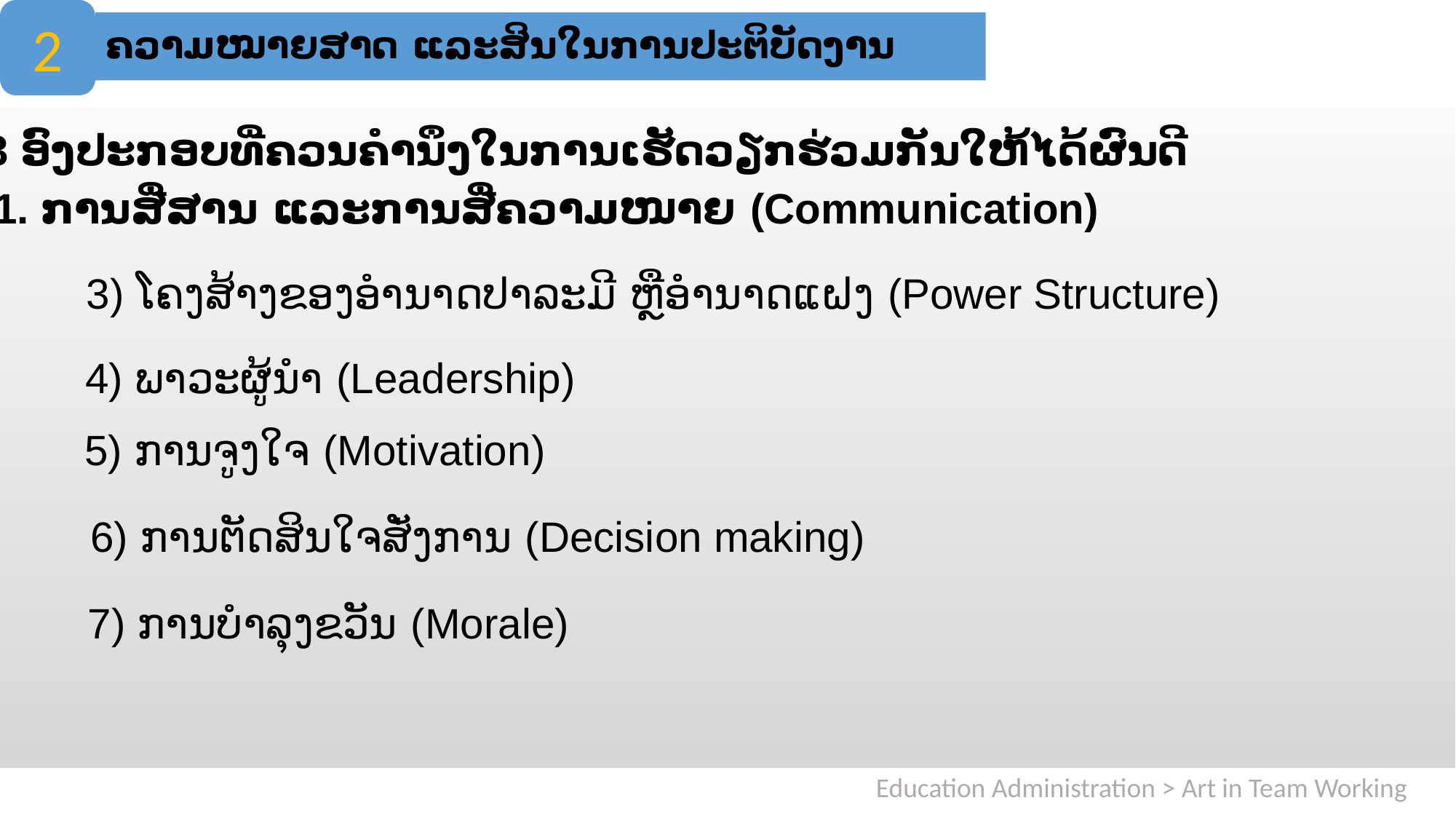

2
# ຄວາມໝາຍສາດ ແລະສິນໃນການປະຕິບັດງານ

2.3 ອົງປະກອບທີ່ຄວນຄຳນຶງໃນການເຮັດວຽກຮ່ວມກັນໃຫ້ໄດ້ຜົນດີ
1. ການສື່ສານ ແລະການສື່ຄວາມໜາຍ (Communication)
3) ໂຄງສ້າງຂອງອຳນາດປາລະມີ ຫຼືອຳນາດແຝງ (Power Structure)
4) ພາວະຜູ້ນຳ (Leadership)
5) ການຈູງໃຈ (Motivation)
6) ການຕັດສິນໃຈສັ່ງການ (Decision making)
7) ການບຳລຸງຂວັນ (Morale)
Education Administration > Art in Team Working